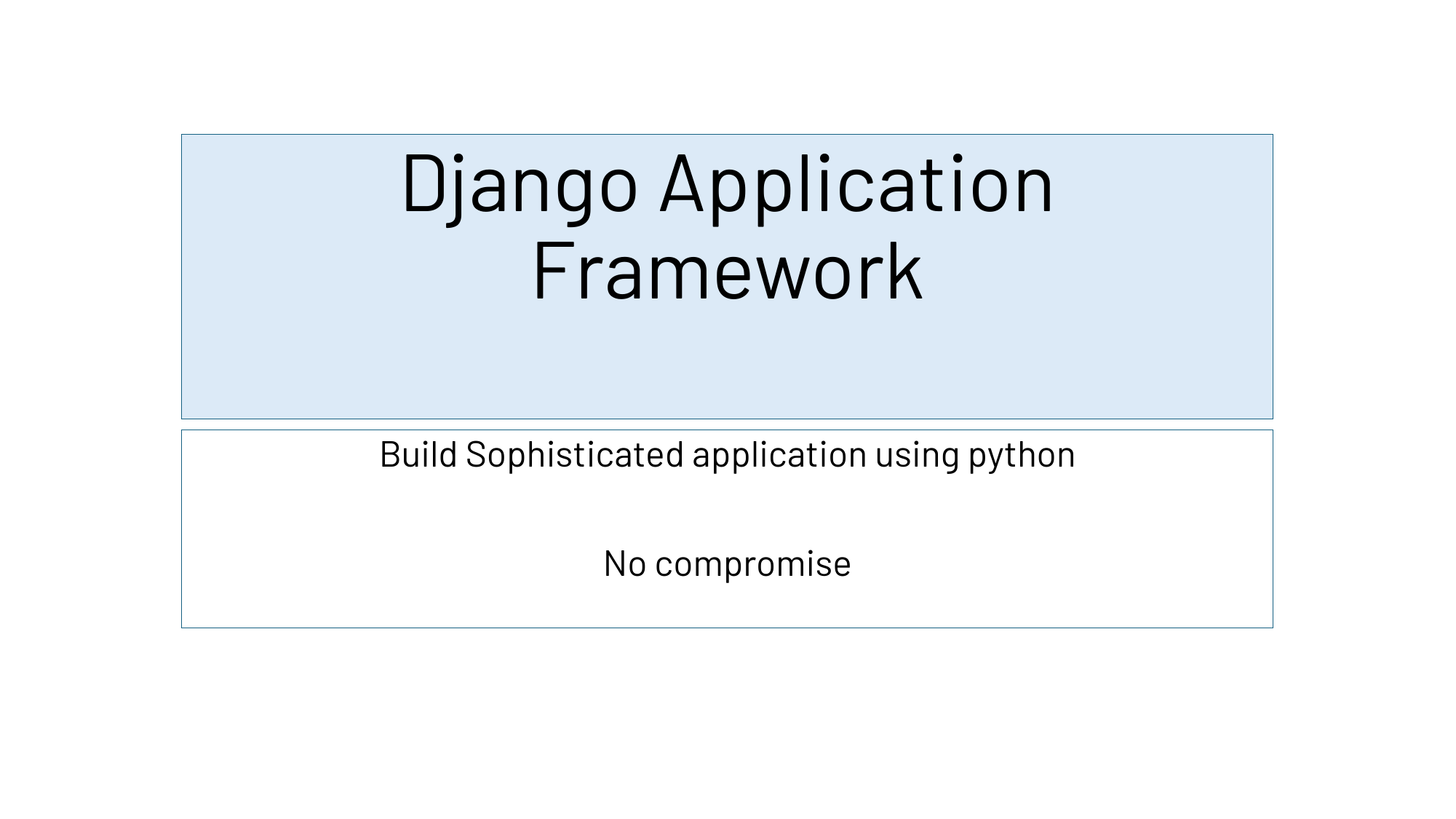

# Django Application Framework
Build Sophisticated application using python

No compromise